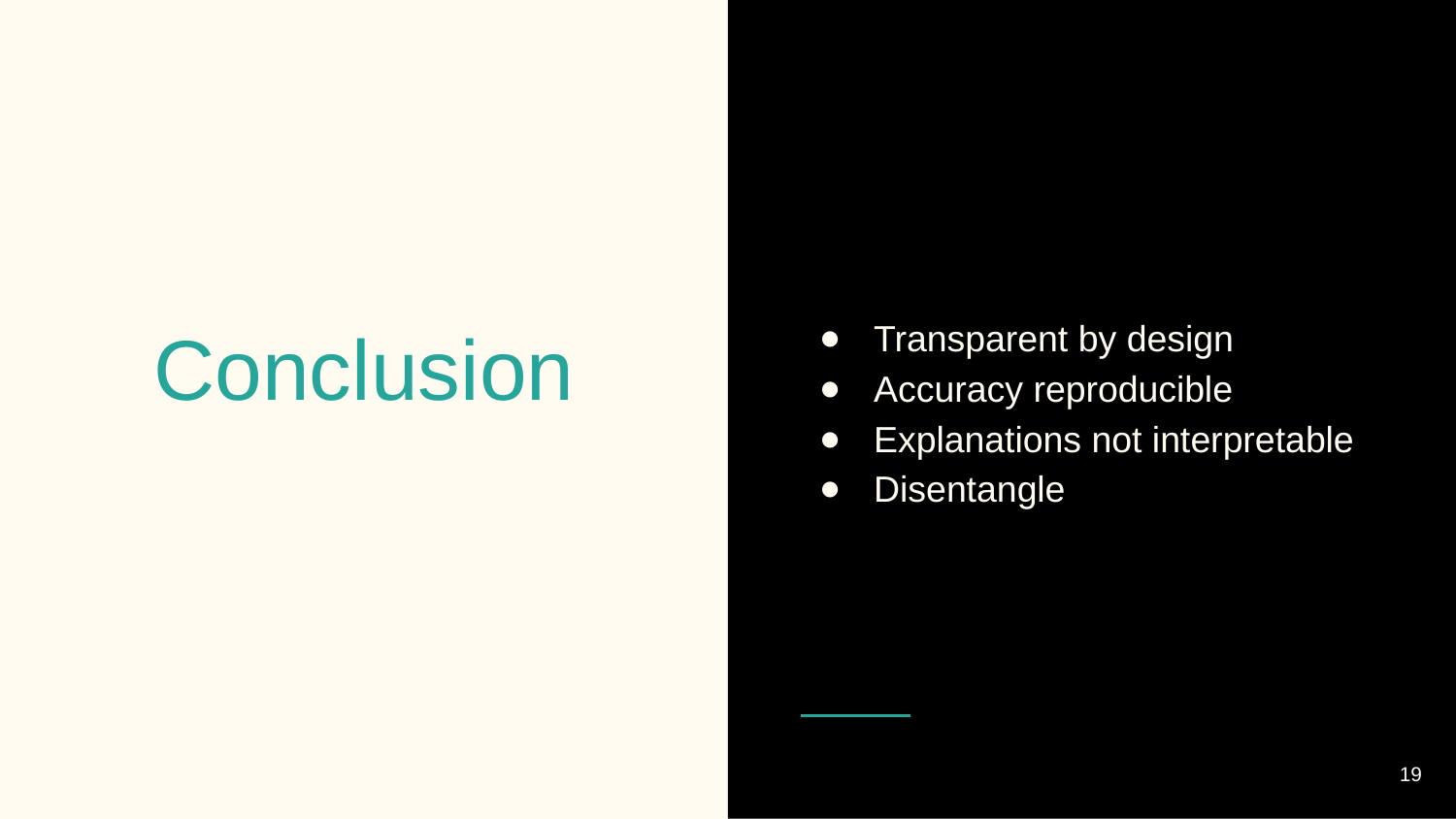

Transparent by design
Accuracy reproducible
Explanations not interpretable
Disentangle
# Conclusion
19